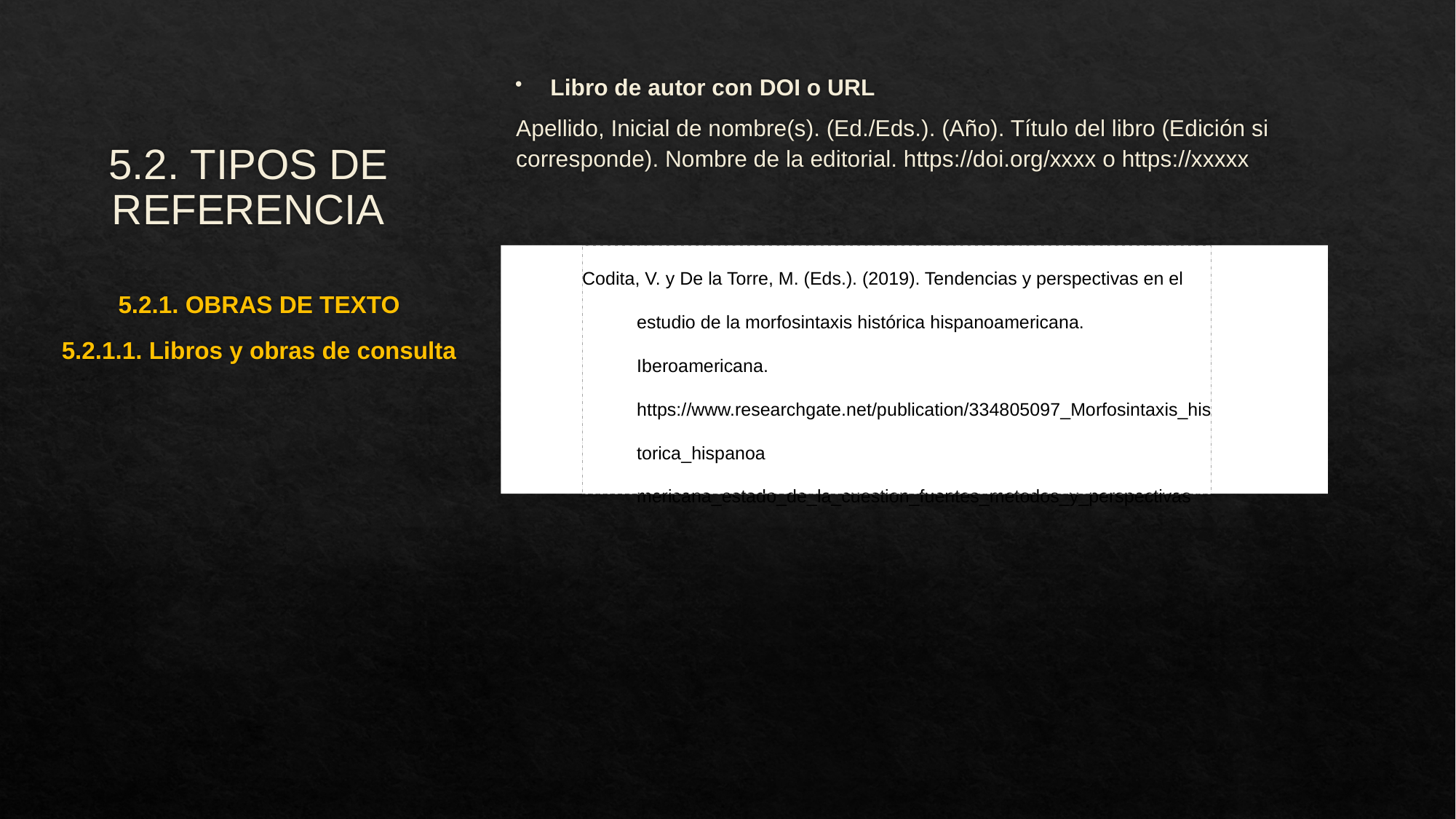

Libro de autor con DOI o URL
Apellido, Inicial de nombre(s). (Ed./Eds.). (Año). Título del libro (Edición si corresponde). Nombre de la editorial. https://doi.org/xxxx o https://xxxxx
# 5.2. TIPOS DE REFERENCIA
Codita, V. y De la Torre, M. (Eds.). (2019). Tendencias y perspectivas en el estudio de la morfosintaxis histórica hispanoamericana. Iberoamericana. https://www.researchgate.net/publication/334805097_Morfosintaxis_historica_hispanoa mericana_estado_de_la_cuestion_fuentes_metodos_y_perspectivas

5.2.1. OBRAS DE TEXTO
5.2.1.1. Libros y obras de consulta